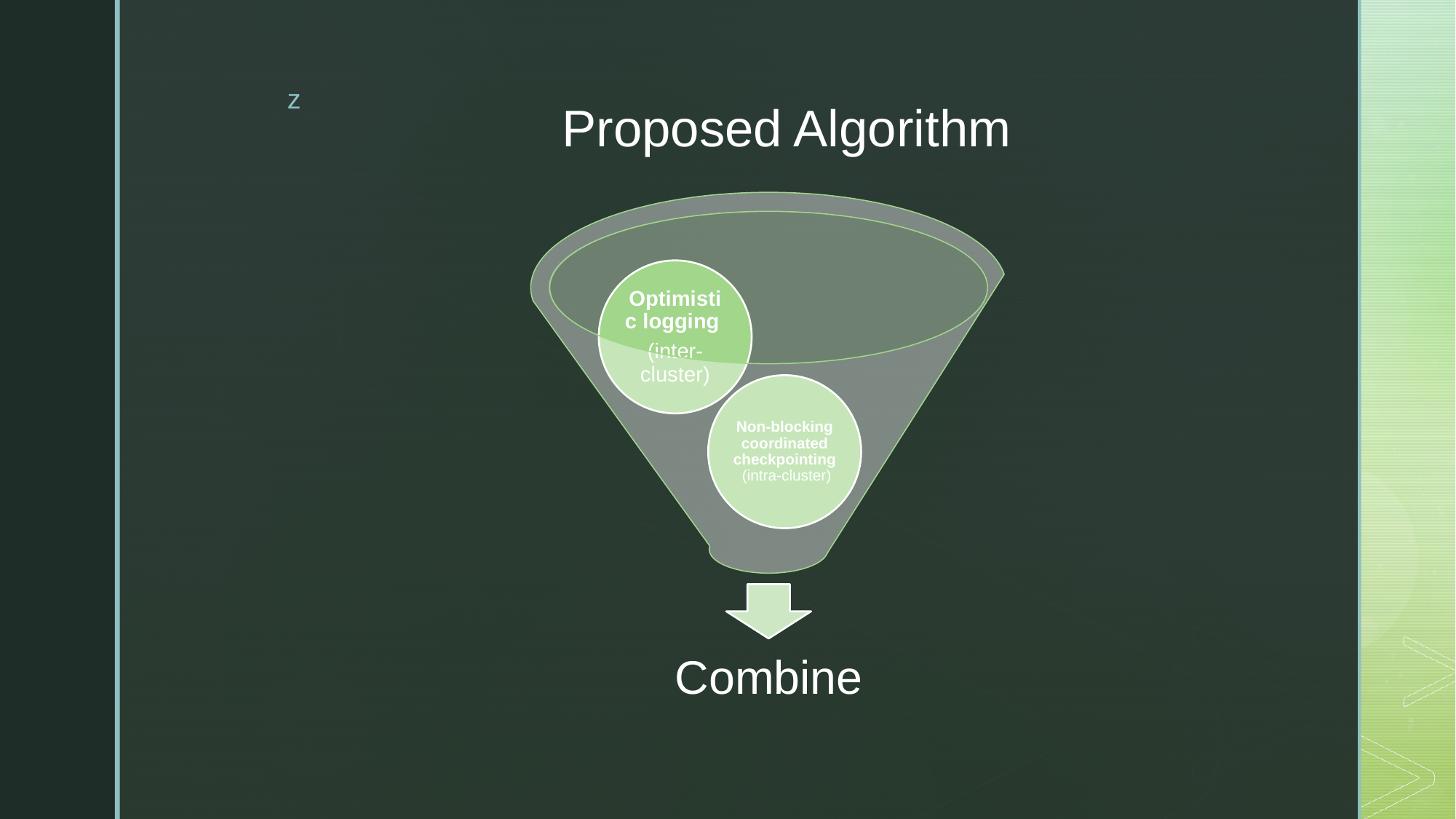

# Proposed Algorithm
Combine
Non-blocking coordinated checkpointing (intra-cluster)
Optimistic logging
(inter-cluster)